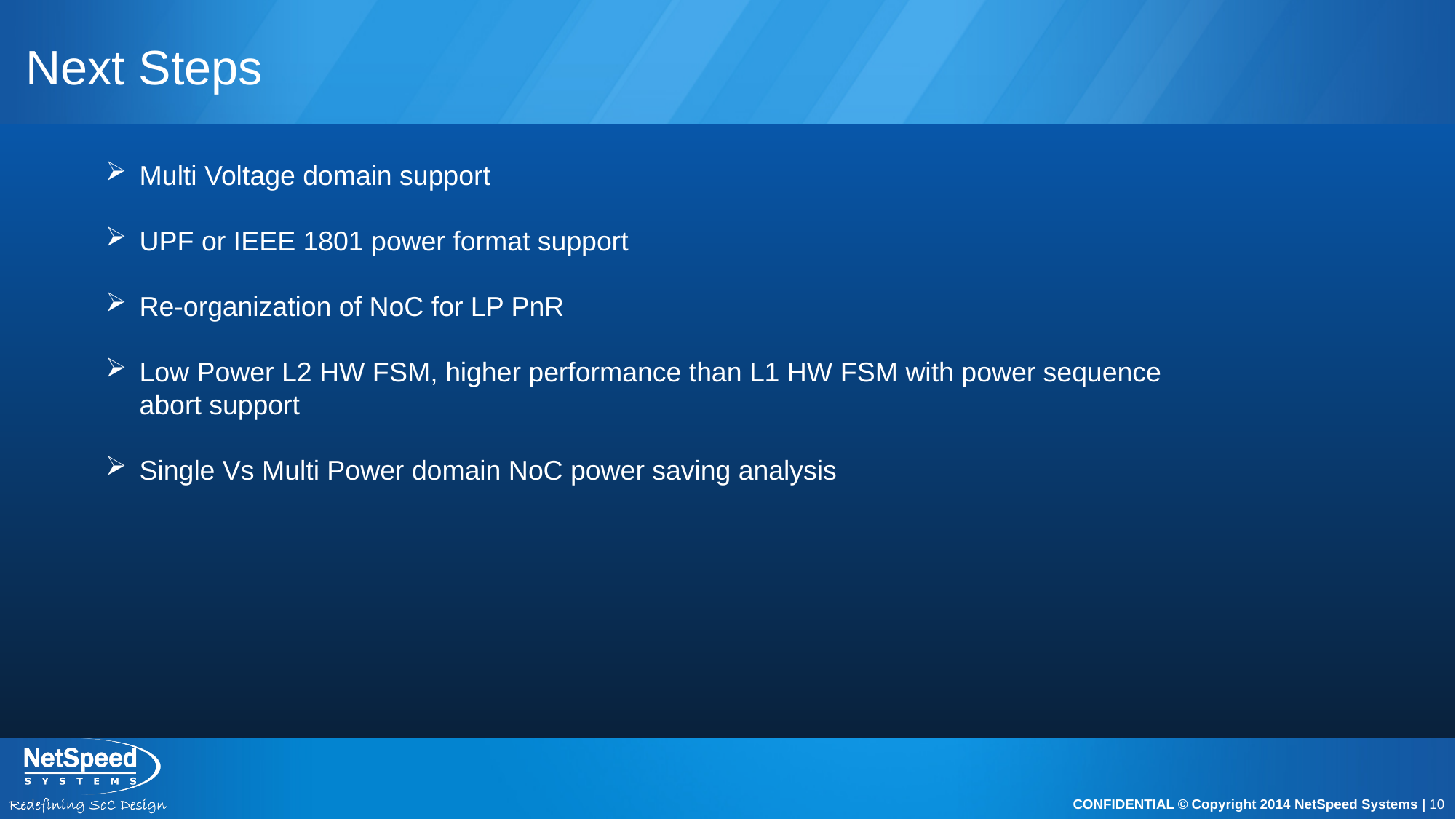

# Next Steps

Multi Voltage domain support

UPF or IEEE 1801 power format support

Re-organization of NoC for LP PnR

Low Power L2 HW FSM, higher performance than L1 HW FSM with power sequence abort support

Single Vs Multi Power domain NoC power saving analysis